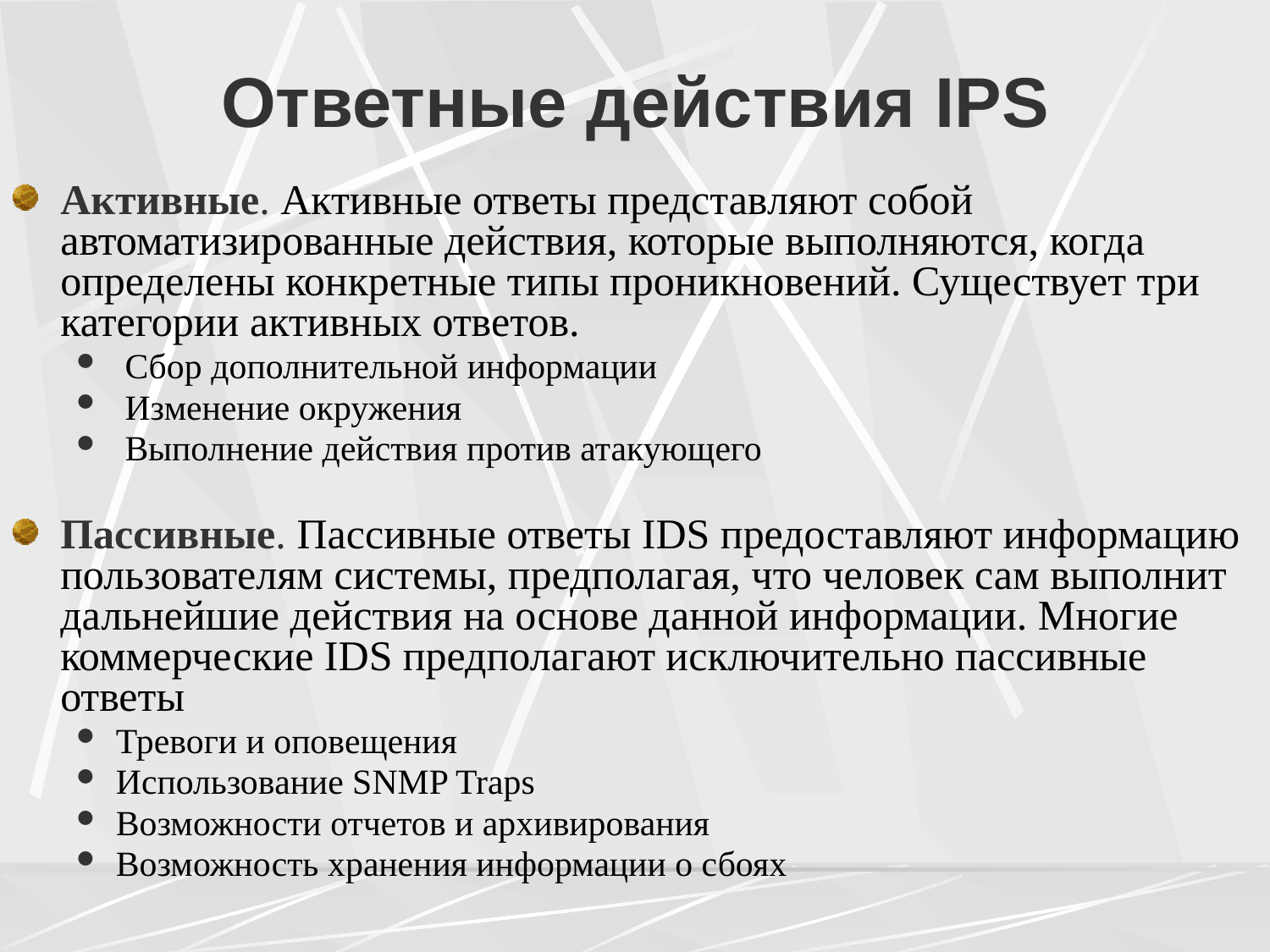

# Ответные действия IPS
Активные. Активные ответы представляют собой автоматизированные действия, которые выполняются, когда определены конкретные типы проникновений. Существует три категории активных ответов.
 Сбор дополнительной информации
 Изменение окружения
 Выполнение действия против атакующего

Пассивные. Пассивные ответы IDS предоставляют информацию пользователям системы, предполагая, что человек сам выполнит дальнейшие действия на основе данной информации. Многие коммерческие IDS предполагают исключительно пассивные ответы
Тревоги и оповещения
Использование SNMP Traps
Возможности отчетов и архивирования
Возможность хранения информации о сбоях